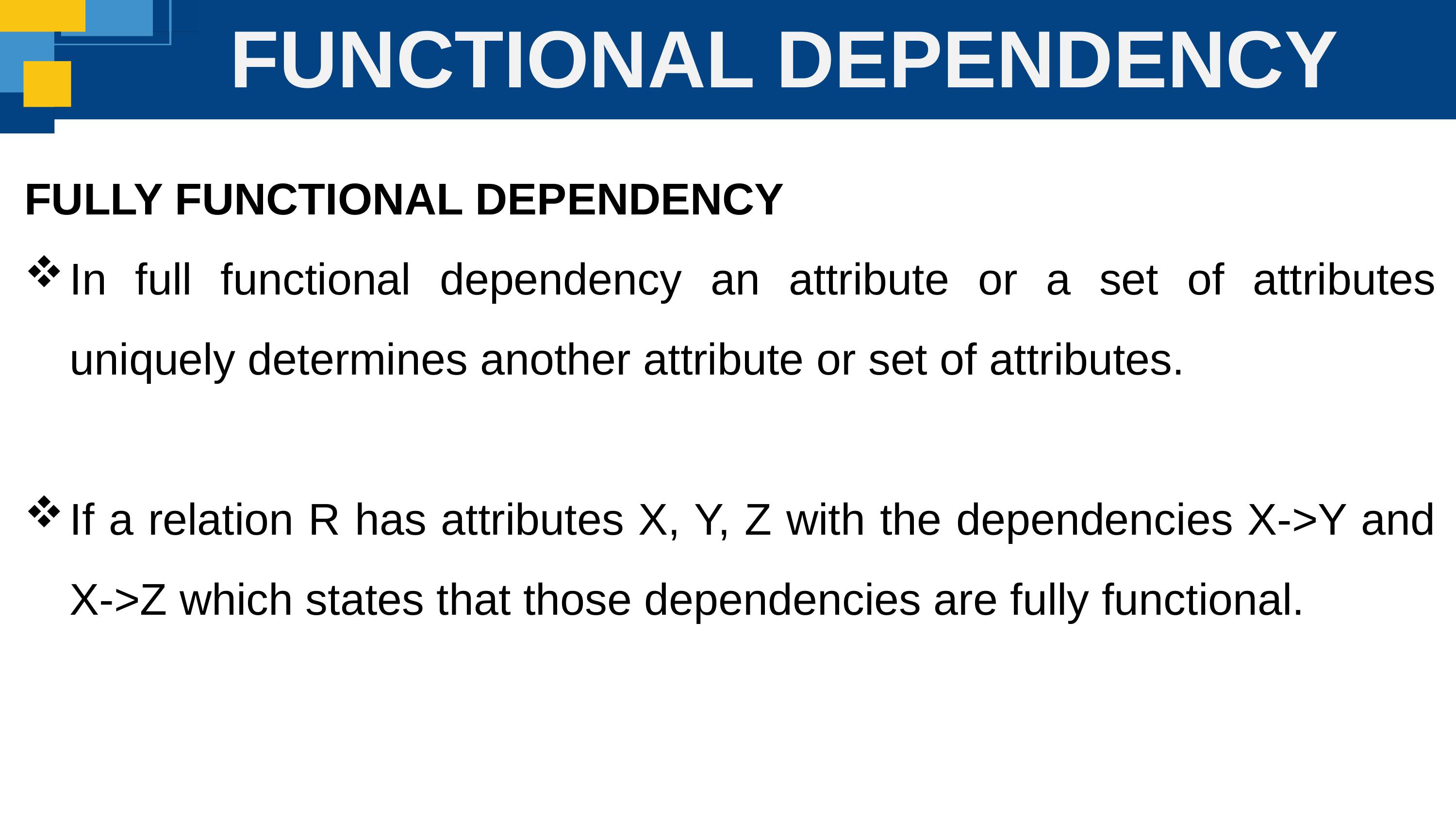

FUNCTIONAL DEPENDENCY
FULLY FUNCTIONAL DEPENDENCY
In full functional dependency an attribute or a set of attributes uniquely determines another attribute or set of attributes.

If a relation R has attributes X, Y, Z with the dependencies X->Y and X->Z which states that those dependencies are fully functional.